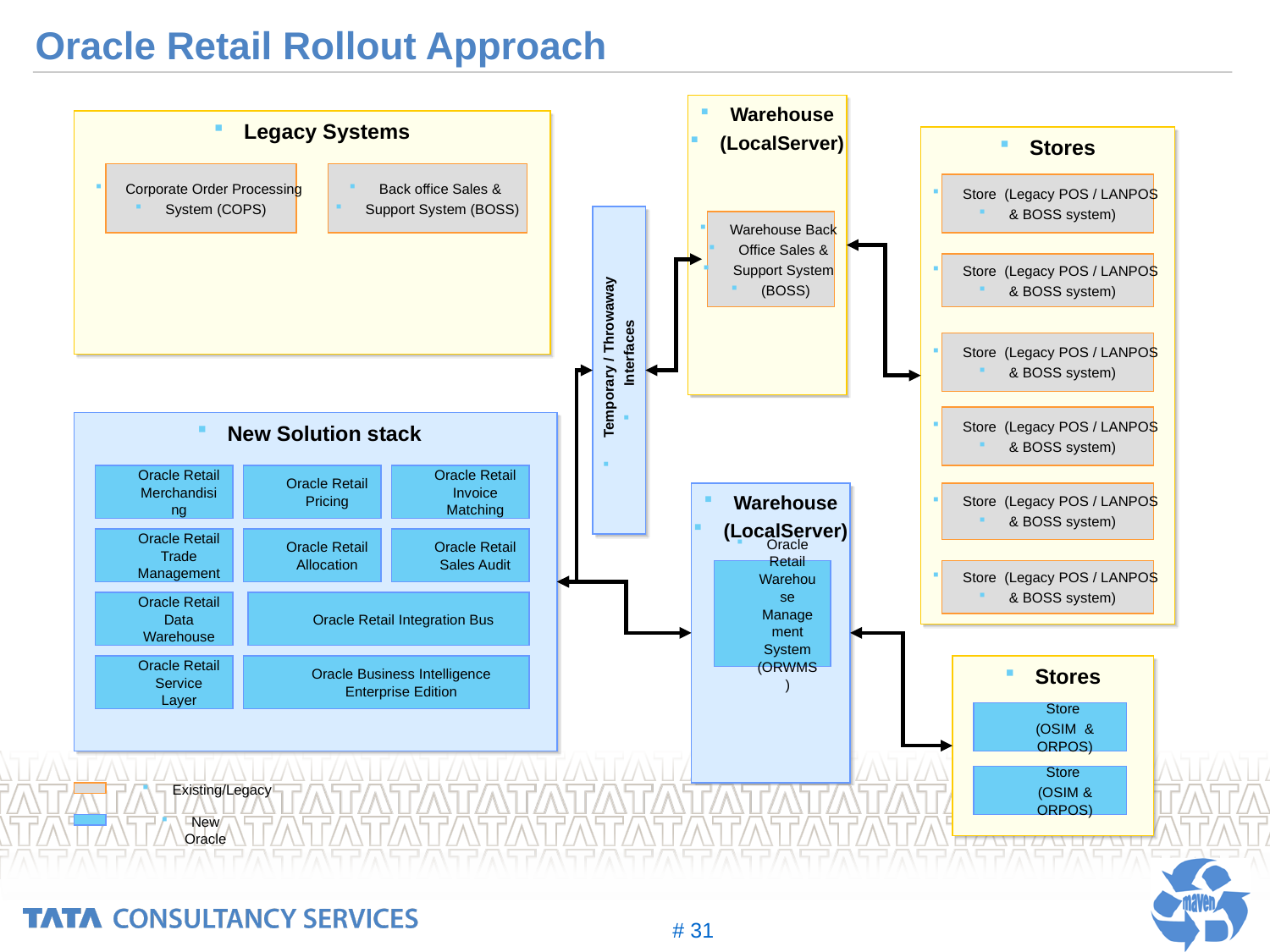

# Oracle Retail Rollout Approach
Warehouse
(LocalServer)
Legacy Systems
Stores
Corporate Order Processing
System (COPS)
Back office Sales &
Support System (BOSS)
Store  (Legacy POS / LANPOS
& BOSS system)
Warehouse Back
Office Sales &
Support System
(BOSS)
Store  (Legacy POS / LANPOS
& BOSS system)

Store  (Legacy POS / LANPOS
& BOSS system)

Temporary / Throwaway
 Interfaces

Store  (Legacy POS / LANPOS
& BOSS system)

New Solution stack
Oracle Retail Merchandising
Oracle Retail Pricing
Oracle Retail Invoice Matching
Warehouse
(LocalServer)

Store  (Legacy POS / LANPOS
& BOSS system)

Oracle Retail Trade Management
Oracle Retail Allocation
Oracle Retail Sales Audit
Oracle Retail Warehouse Management System (ORWMS)

Store  (Legacy POS / LANPOS
& BOSS system)

Oracle Retail Data Warehouse
Oracle Retail Integration Bus
Oracle Retail Service Layer
Oracle Business Intelligence Enterprise Edition
Stores
Store
(OSIM  & ORPOS)
Store
(OSIM & ORPOS)
Existing/Legacy

New Oracle